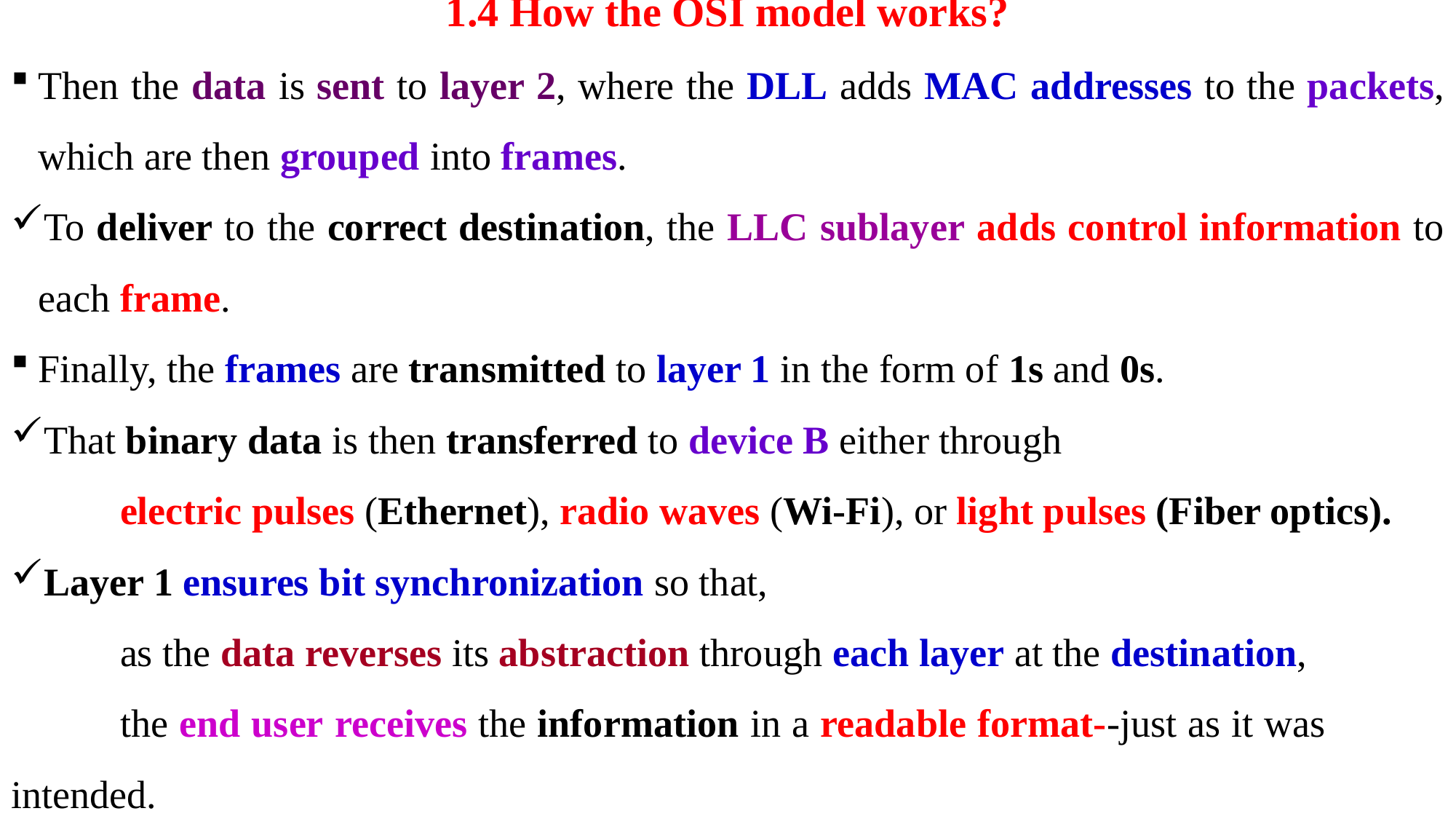

# 1.4 How the OSI model works?
Then the data is sent to layer 2, where the DLL adds MAC addresses to the packets, which are then grouped into frames.
To deliver to the correct destination, the LLC sublayer adds control information to each frame.
Finally, the frames are transmitted to layer 1 in the form of 1s and 0s.
That binary data is then transferred to device B either through
	electric pulses (Ethernet), radio waves (Wi-Fi), or light pulses (Fiber optics).
Layer 1 ensures bit synchronization so that,
	as the data reverses its abstraction through each layer at the destination,
	the end user receives the information in a readable format--just as it was 	intended.

37